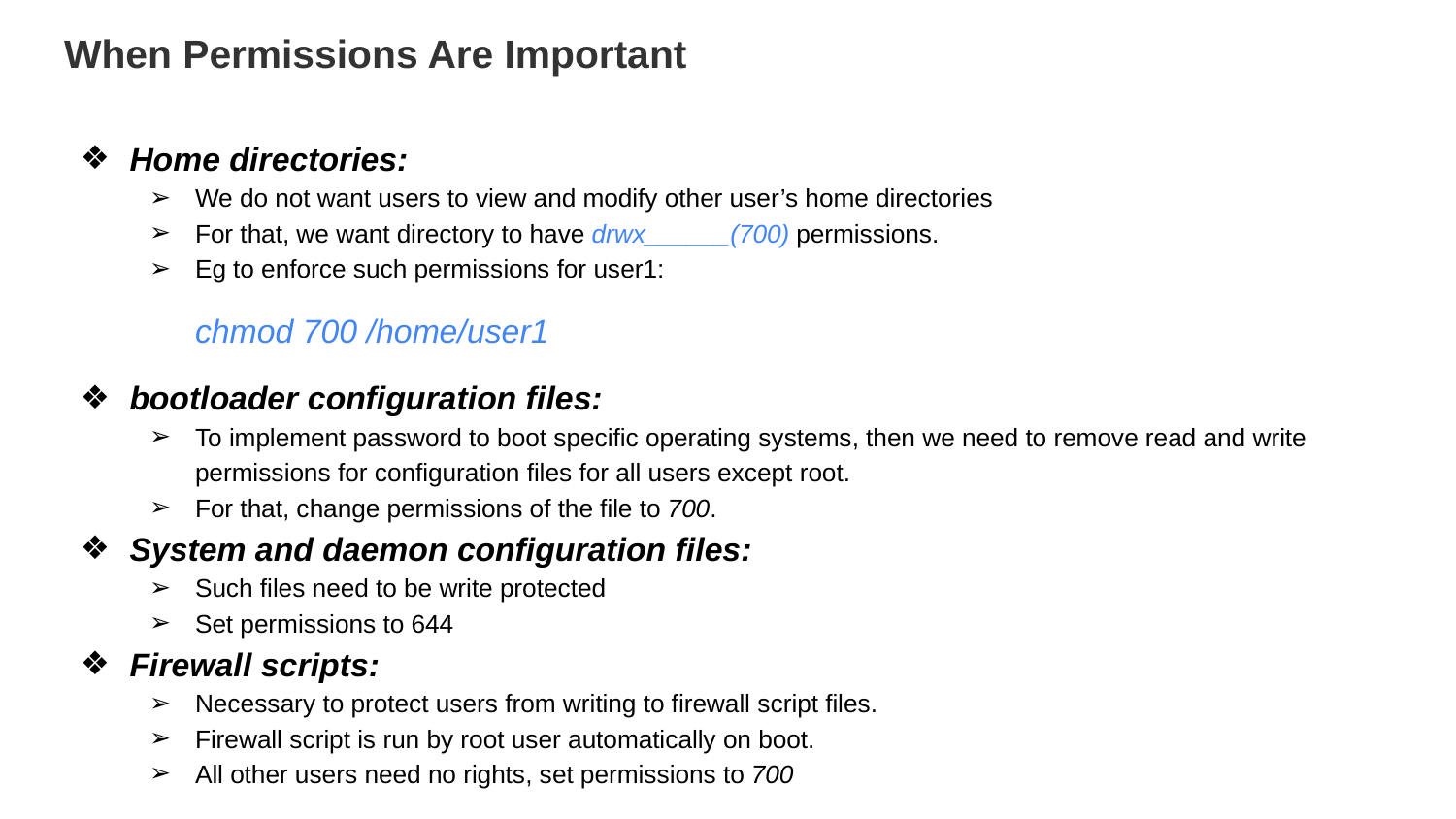

# When Permissions Are Important

Home directories:
We do not want users to view and modify other user’s home directories
For that, we want directory to have drwx______(700) permissions.
Eg to enforce such permissions for user1:
chmod 700 /home/user1
bootloader configuration files:
To implement password to boot specific operating systems, then we need to remove read and write permissions for configuration files for all users except root.
For that, change permissions of the file to 700.
System and daemon configuration files:
Such files need to be write protected
Set permissions to 644
Firewall scripts:
Necessary to protect users from writing to firewall script files.
Firewall script is run by root user automatically on boot.
All other users need no rights, set permissions to 700